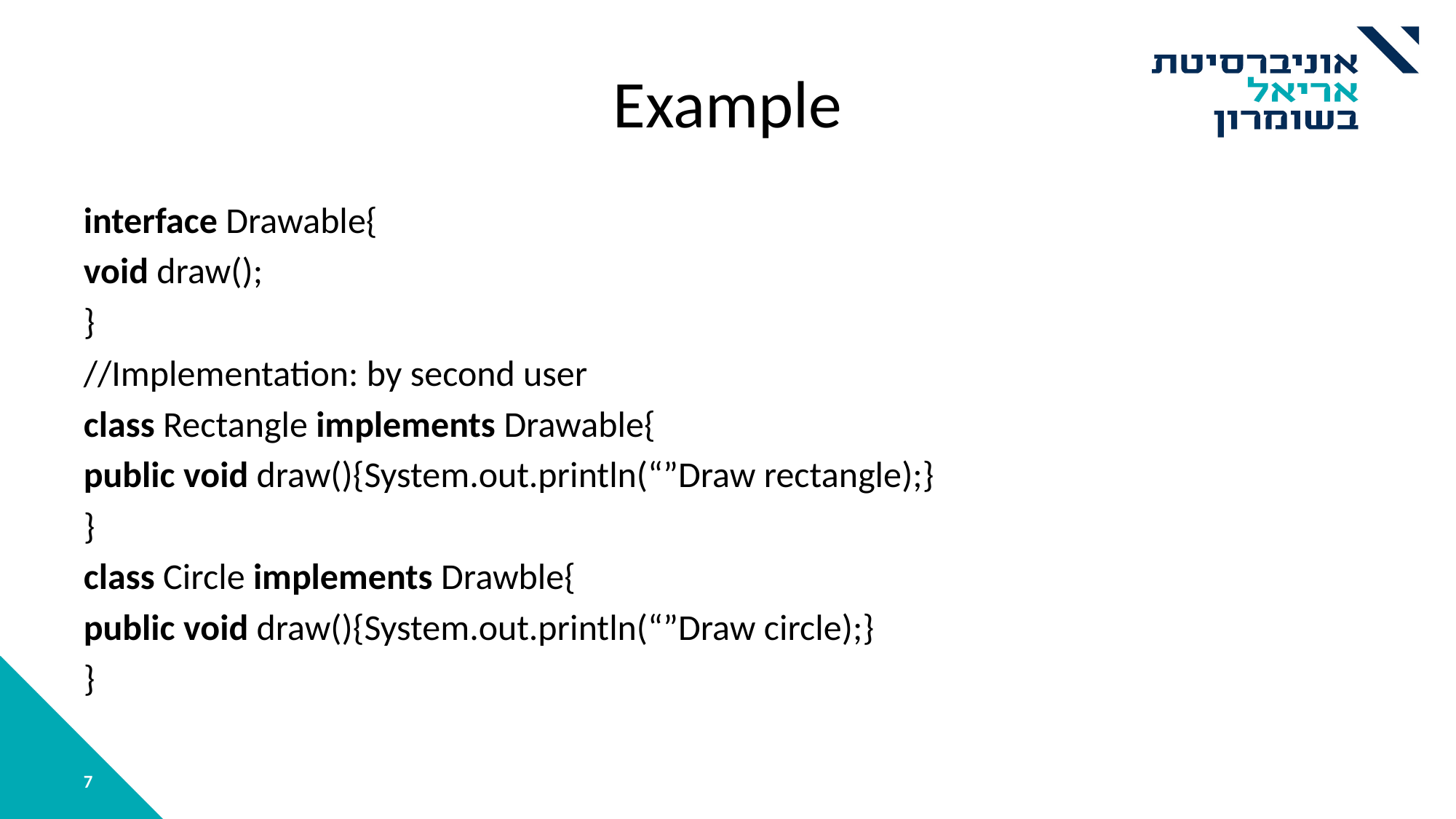

# Example
interface Drawable{
void draw();
}
//Implementation: by second user
class Rectangle implements Drawable{
public void draw(){System.out.println(“”Draw rectangle);}
}
class Circle implements Drawble{
public void draw(){System.out.println(“”Draw circle);}
}
7